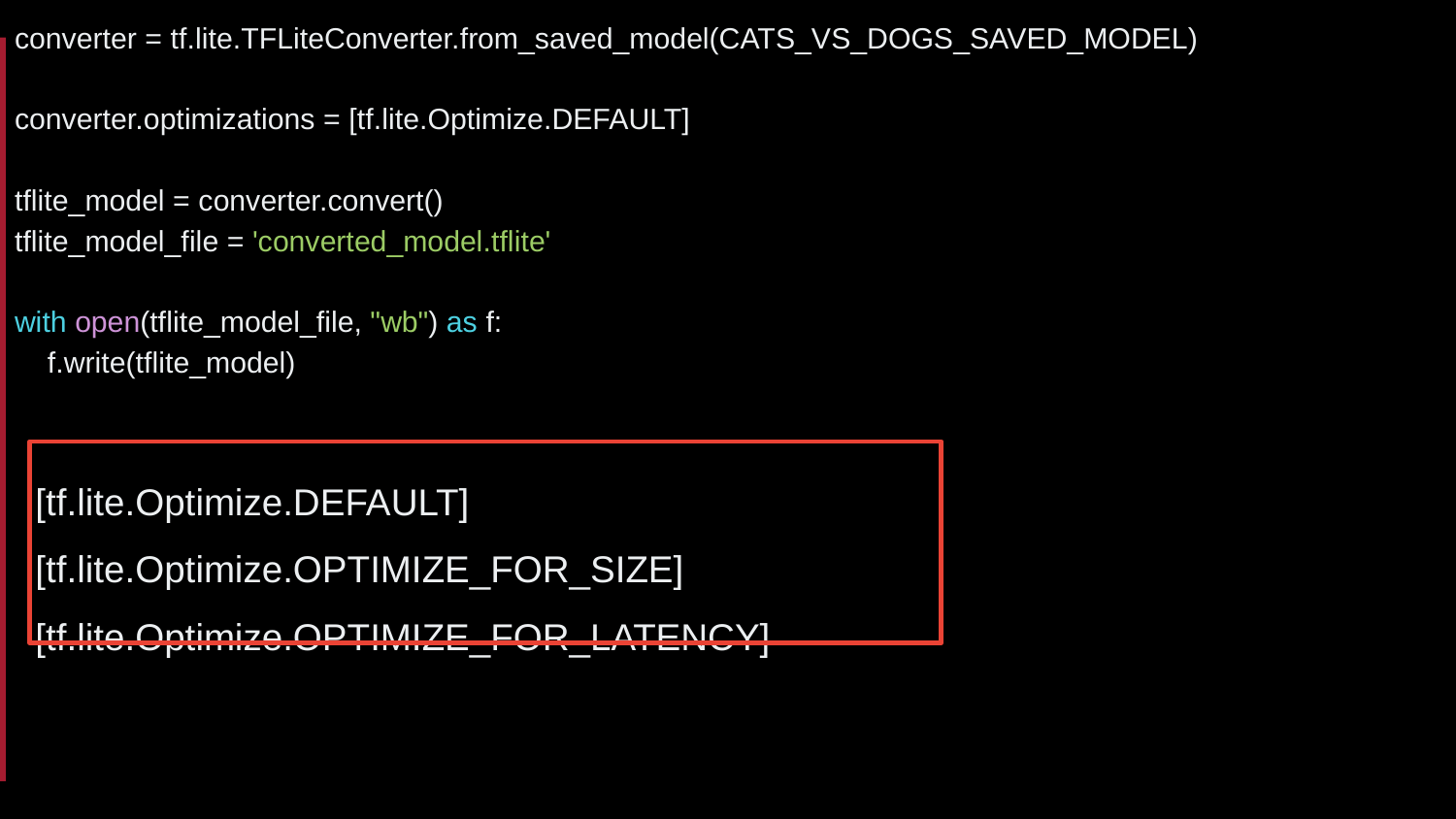

converter = tf.lite.TFLiteConverter.from_saved_model(CATS_VS_DOGS_SAVED_MODEL)

converter.optimizations = [tf.lite.Optimize.DEFAULT]

tflite_model = converter.convert()
tflite_model_file = 'converted_model.tflite'

with open(tflite_model_file, "wb") as f:
    f.write(tflite_model)
[tf.lite.Optimize.DEFAULT]
[tf.lite.Optimize.OPTIMIZE_FOR_SIZE]
[tf.lite.Optimize.OPTIMIZE_FOR_LATENCY]